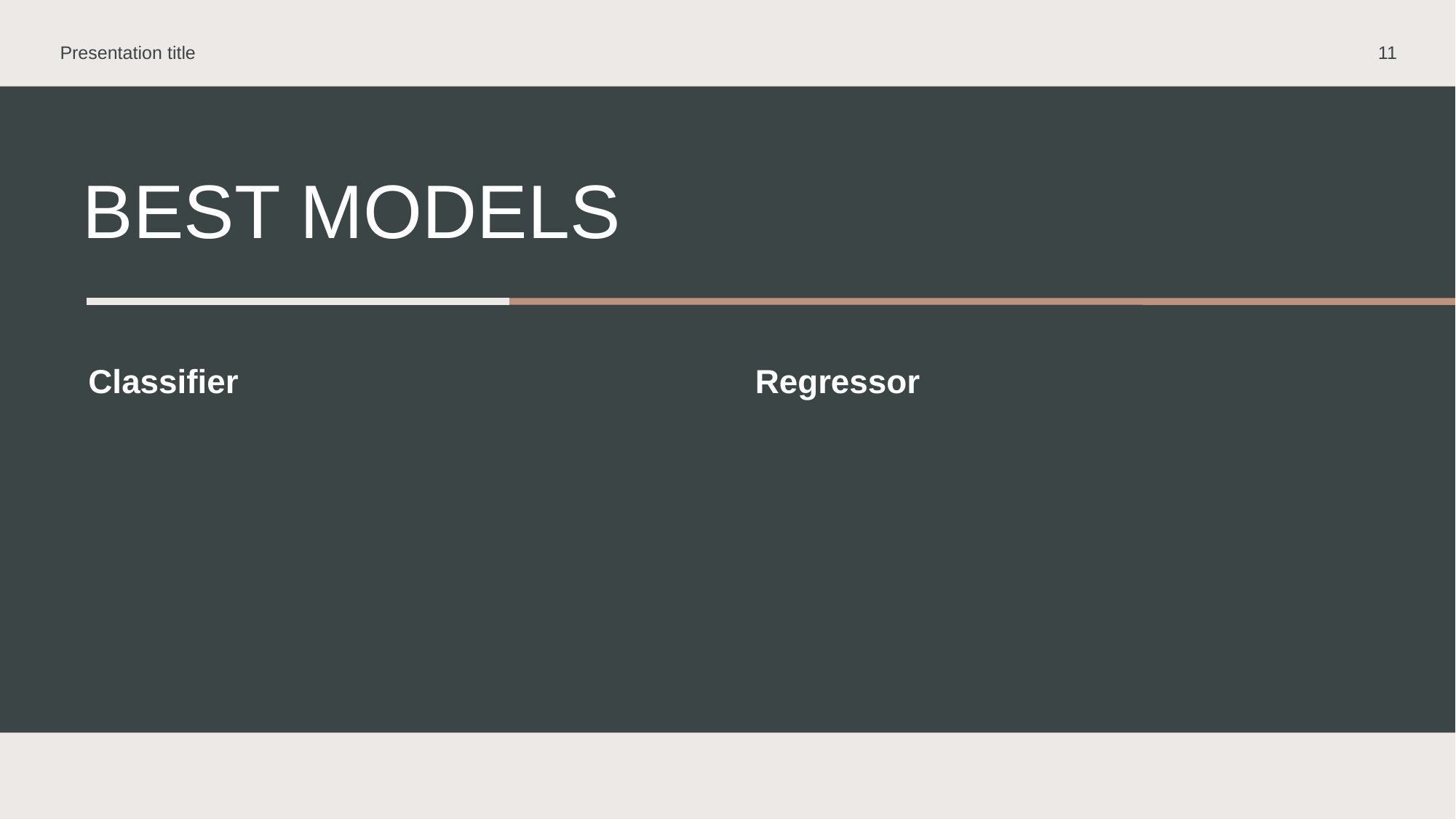

Presentation title
11
# Best Models
Classifier
Regressor